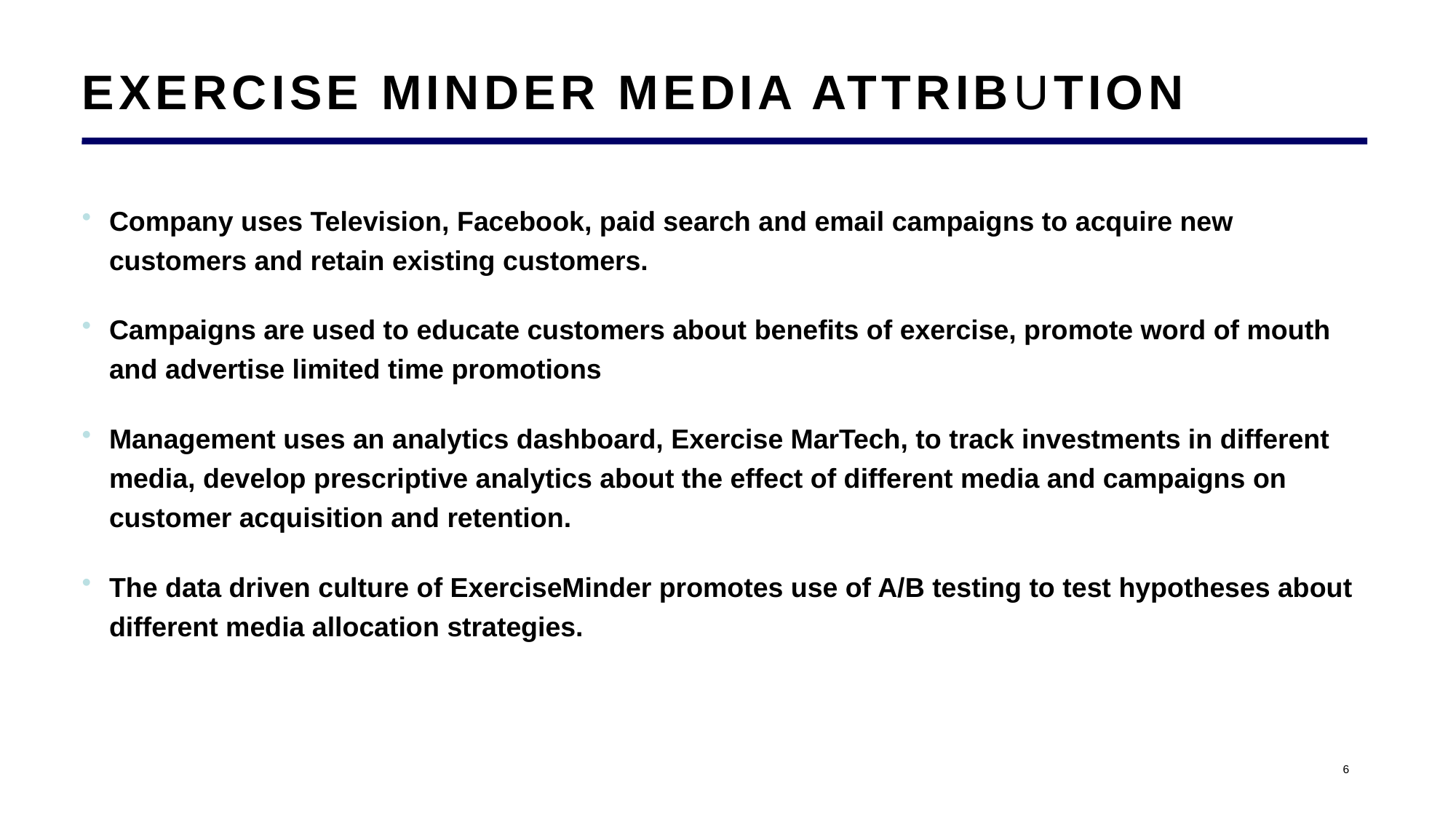

# Exercise minder Media Attribution
Company uses Television, Facebook, paid search and email campaigns to acquire new customers and retain existing customers.
Campaigns are used to educate customers about benefits of exercise, promote word of mouth and advertise limited time promotions
Management uses an analytics dashboard, Exercise MarTech, to track investments in different media, develop prescriptive analytics about the effect of different media and campaigns on customer acquisition and retention.
The data driven culture of ExerciseMinder promotes use of A/B testing to test hypotheses about different media allocation strategies.